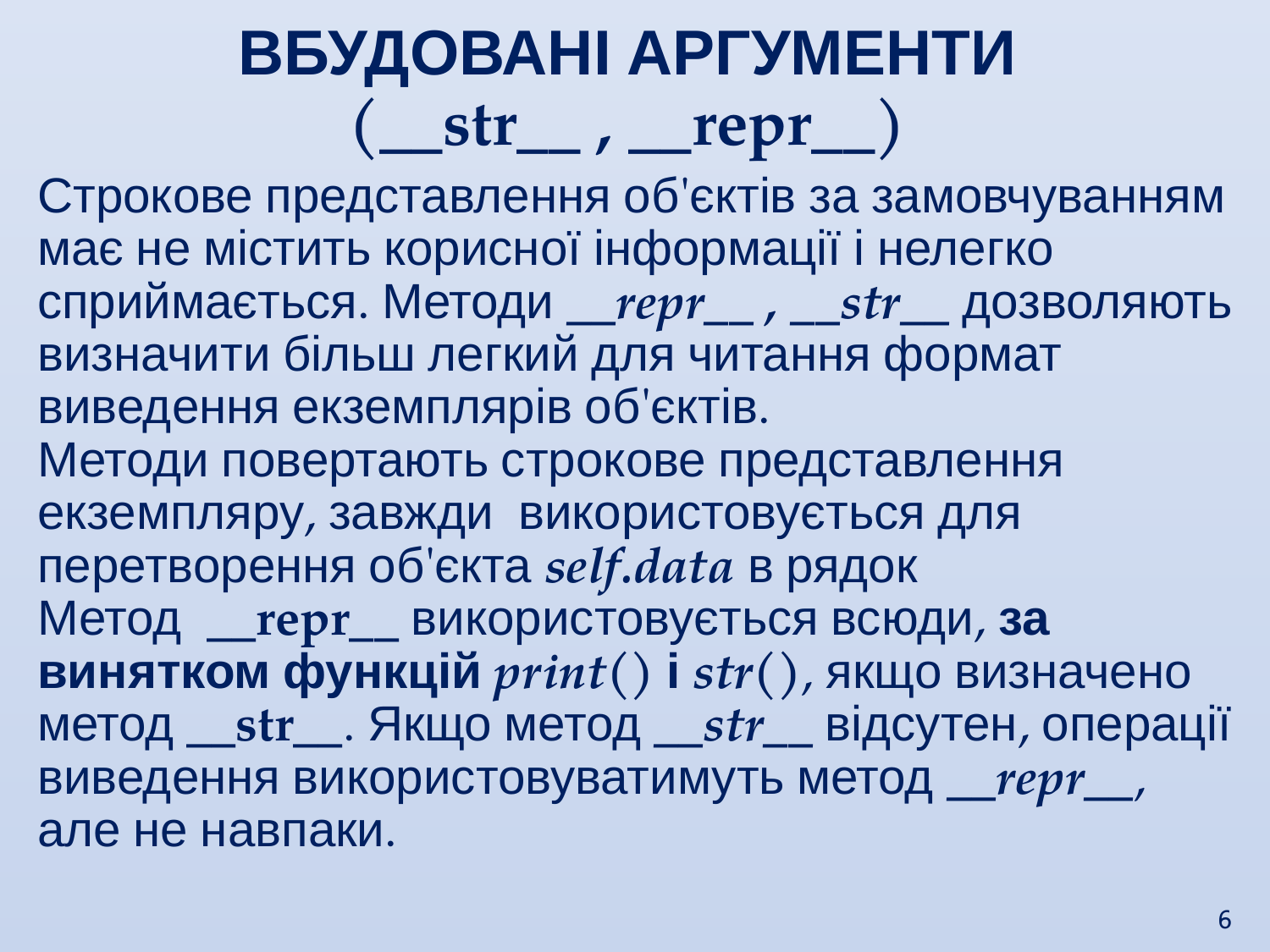

ВБУДОВАНІ АРГУМЕНТИ
(__str__ , __repr__)
Строкове представлення об'єктів за замовчуванням має не містить корисної інформації і нелегко сприймається. Методи __repr__ , __str__ дозволяють визначити більш легкий для читання формат виведення екземплярів об'єктів.
Методи повертають строкове представлення екземпляру, завжди  використовується для перетворення об'єкта self.data в рядок
Метод  __repr__ використовується всюди, за винятком функцій print() і str(), якщо визначено метод __str__. Якщо метод __str__ відсутен, операції виведення використовуватимуть метод __repr__, але не навпаки.
6